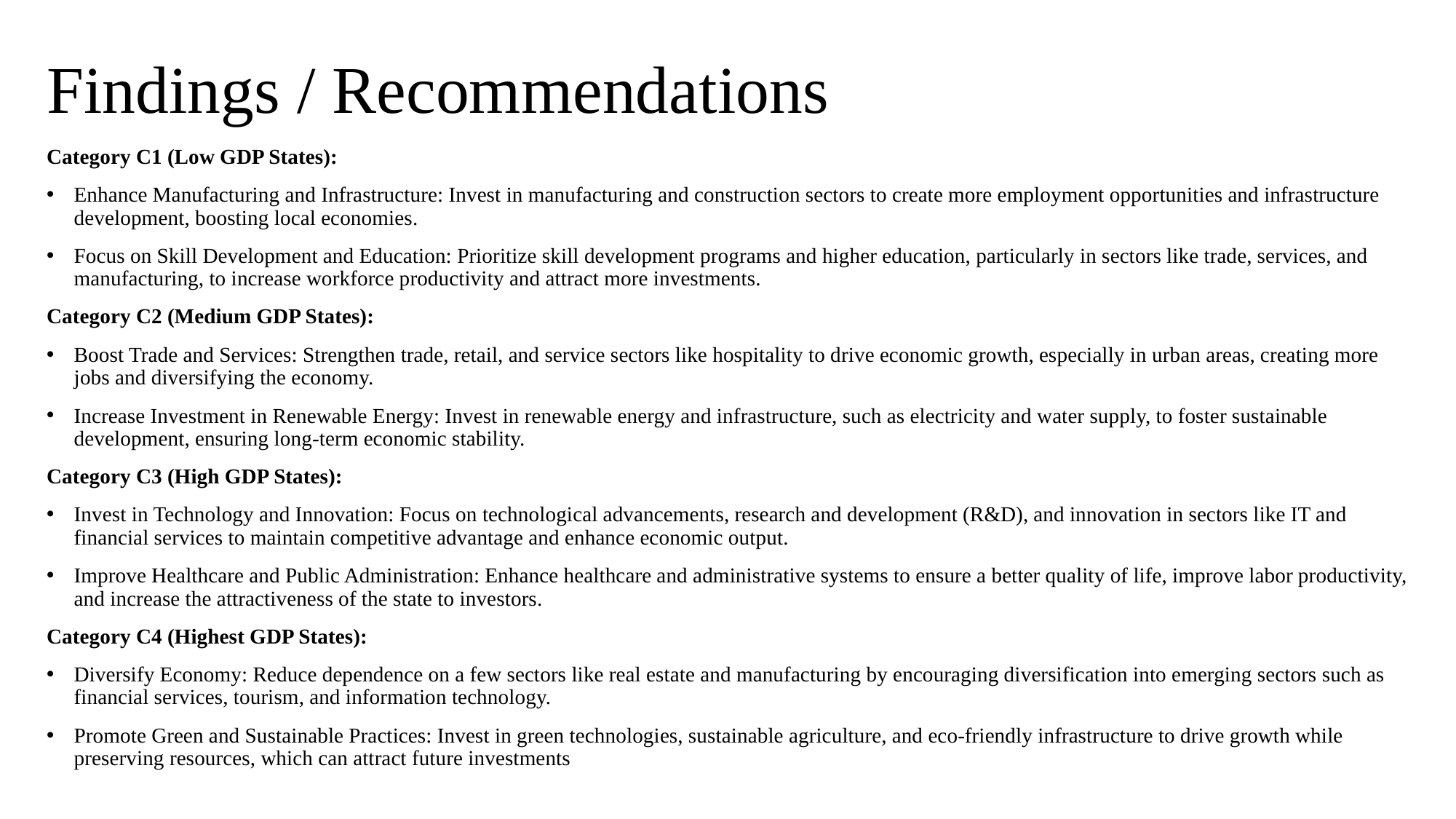

# Findings / Recommendations
Category C1 (Low GDP States):
Enhance Manufacturing and Infrastructure: Invest in manufacturing and construction sectors to create more employment opportunities and infrastructure development, boosting local economies.
Focus on Skill Development and Education: Prioritize skill development programs and higher education, particularly in sectors like trade, services, and manufacturing, to increase workforce productivity and attract more investments.
Category C2 (Medium GDP States):
Boost Trade and Services: Strengthen trade, retail, and service sectors like hospitality to drive economic growth, especially in urban areas, creating more jobs and diversifying the economy.
Increase Investment in Renewable Energy: Invest in renewable energy and infrastructure, such as electricity and water supply, to foster sustainable development, ensuring long-term economic stability.
Category C3 (High GDP States):
Invest in Technology and Innovation: Focus on technological advancements, research and development (R&D), and innovation in sectors like IT and financial services to maintain competitive advantage and enhance economic output.
Improve Healthcare and Public Administration: Enhance healthcare and administrative systems to ensure a better quality of life, improve labor productivity, and increase the attractiveness of the state to investors.
Category C4 (Highest GDP States):
Diversify Economy: Reduce dependence on a few sectors like real estate and manufacturing by encouraging diversification into emerging sectors such as financial services, tourism, and information technology.
Promote Green and Sustainable Practices: Invest in green technologies, sustainable agriculture, and eco-friendly infrastructure to drive growth while preserving resources, which can attract future investments